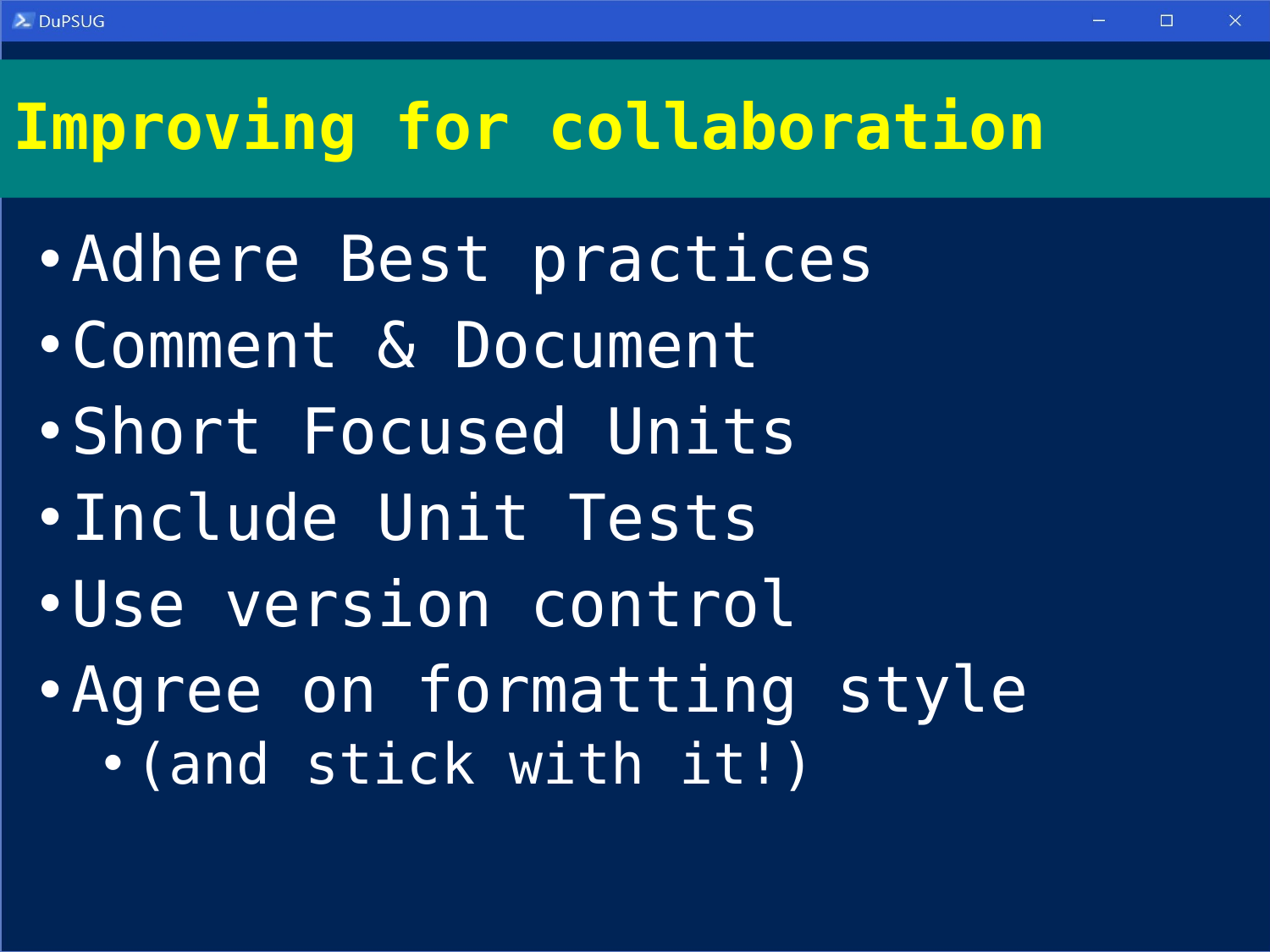

# Improving for collaboration

Adhere Best practices
Comment & Document
Short Focused Units
Include Unit Tests
Use version control
Agree on formatting style
(and stick with it!)